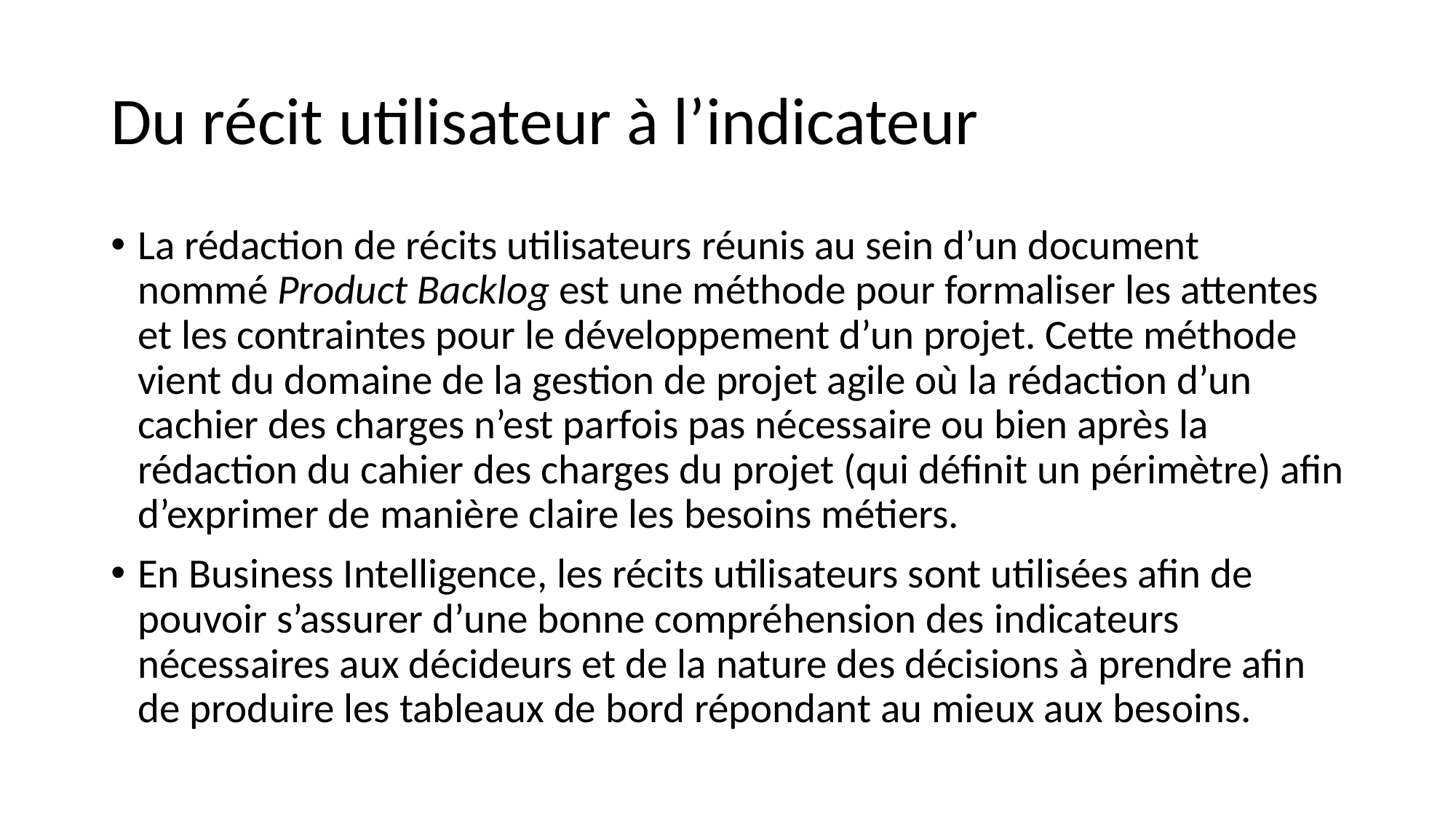

# Du récit utilisateur à l’indicateur
La rédaction de récits utilisateurs réunis au sein d’un document nommé Product Backlog est une méthode pour formaliser les attentes et les contraintes pour le développement d’un projet. Cette méthode vient du domaine de la gestion de projet agile où la rédaction d’un cachier des charges n’est parfois pas nécessaire ou bien après la rédaction du cahier des charges du projet (qui définit un périmètre) afin d’exprimer de manière claire les besoins métiers.
En Business Intelligence, les récits utilisateurs sont utilisées afin de pouvoir s’assurer d’une bonne compréhension des indicateurs nécessaires aux décideurs et de la nature des décisions à prendre afin de produire les tableaux de bord répondant au mieux aux besoins.